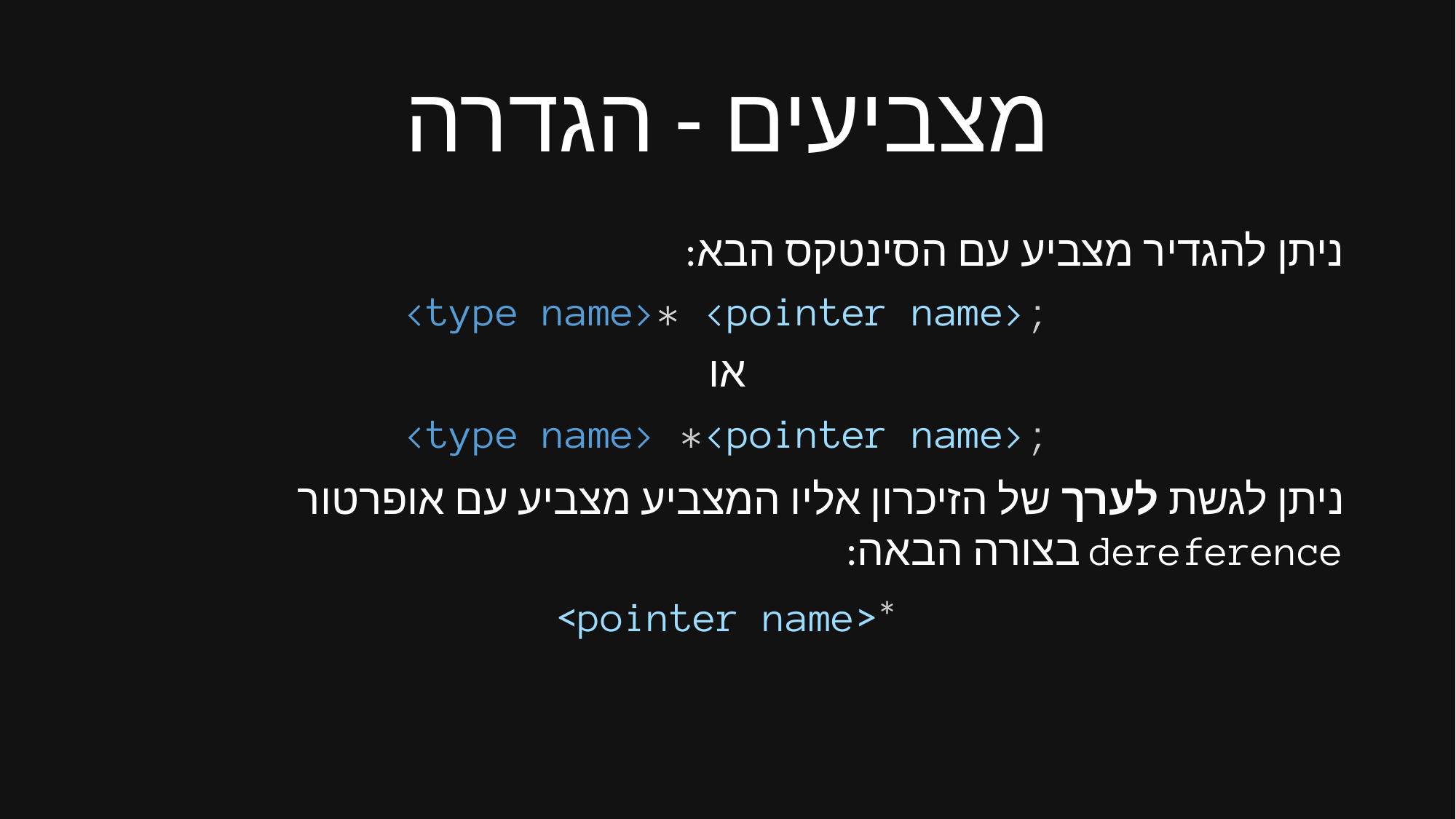

# מצביעים - הגדרה
ניתן להגדיר מצביע עם הסינטקס הבא:
<type name>* <pointer name>;
או
<type name> *<pointer name>;
ניתן לגשת לערך של הזיכרון אליו המצביע מצביע עם אופרטור dereference בצורה הבאה:
*<pointer name>